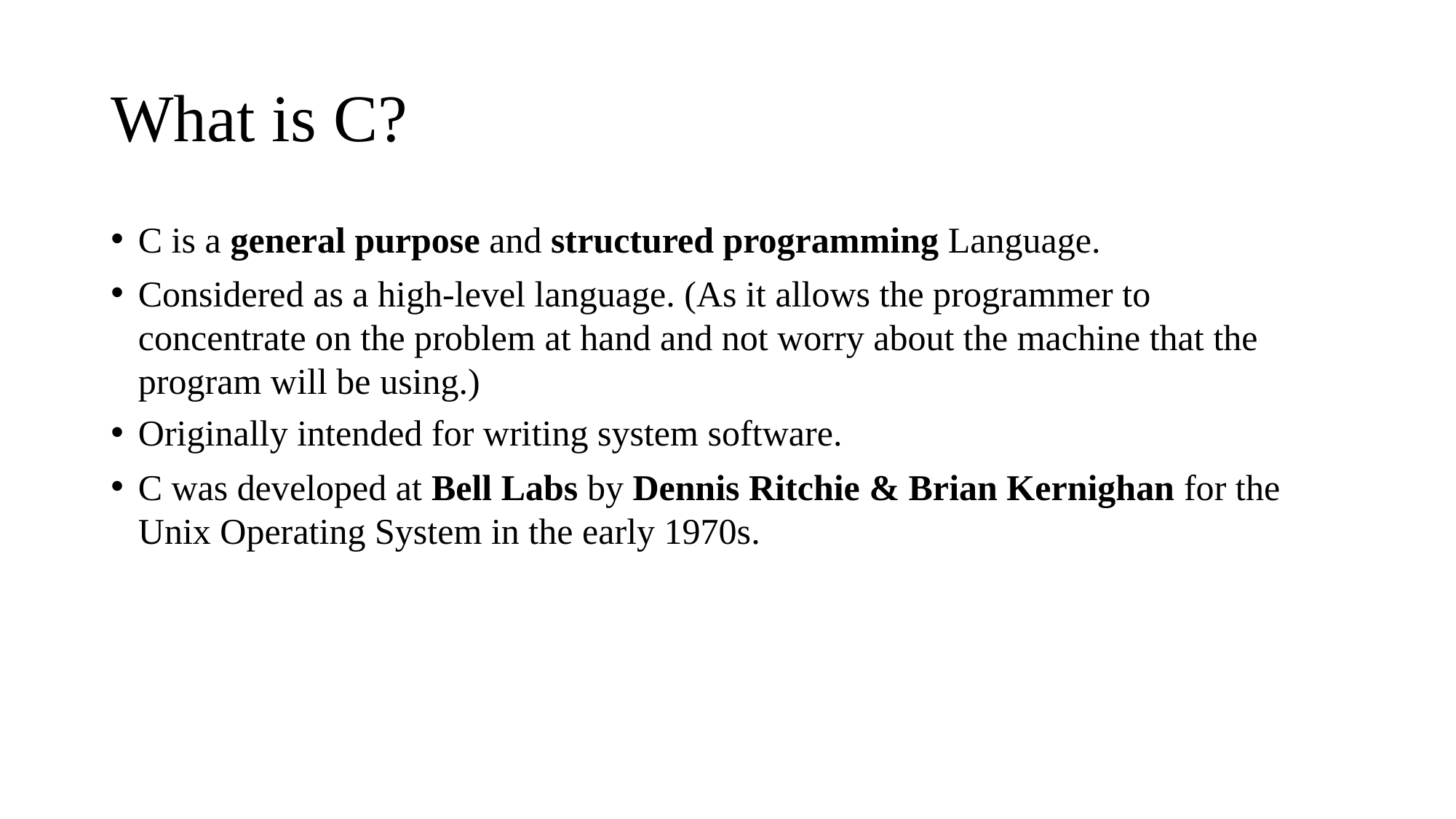

# What is C?
C is a general purpose and structured programming Language.
Considered as a high-level language. (As it allows the programmer to concentrate on the problem at hand and not worry about the machine that the program will be using.)
Originally intended for writing system software.
C was developed at Bell Labs by Dennis Ritchie & Brian Kernighan for the Unix Operating System in the early 1970s.